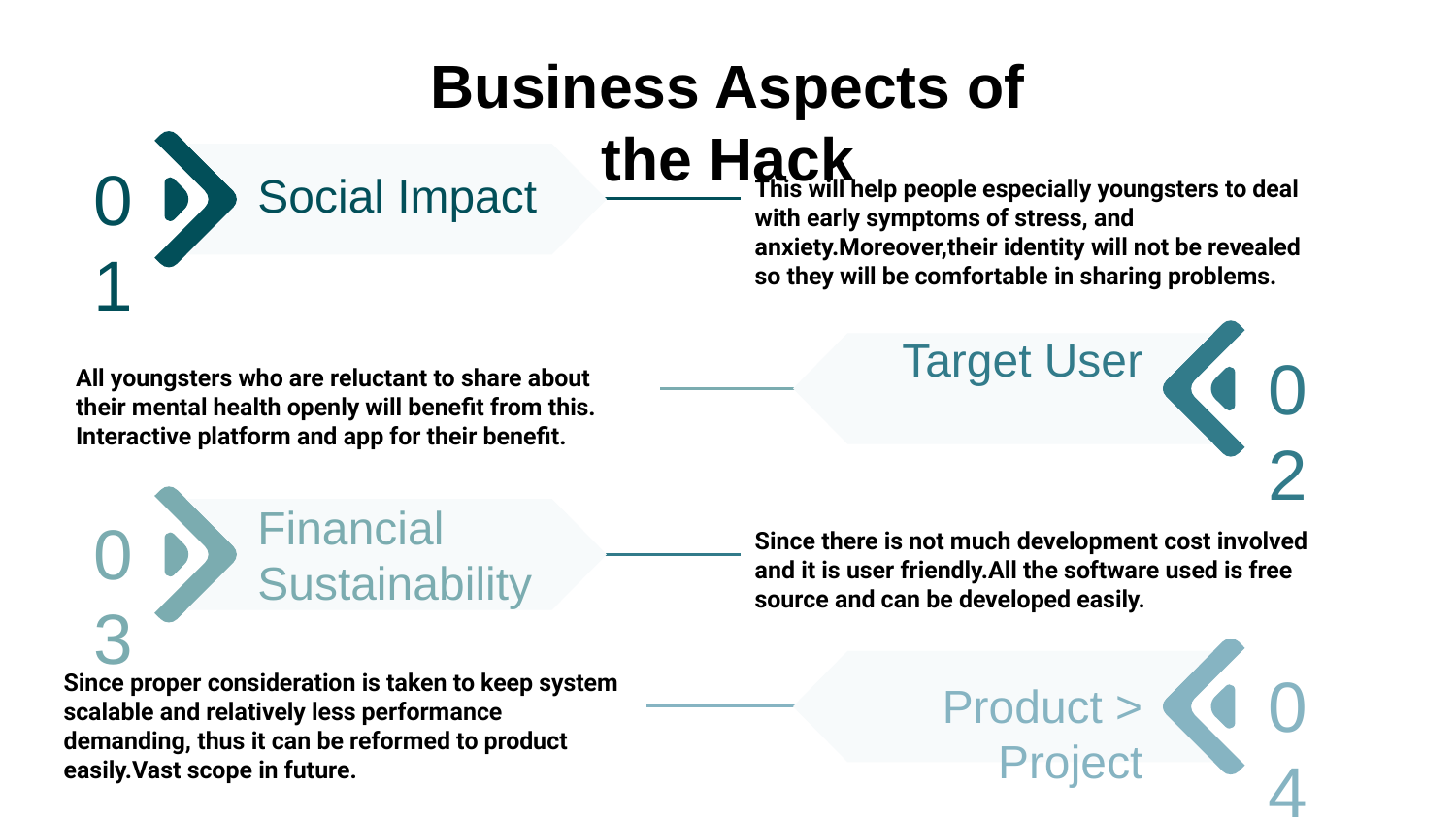

# Business Aspects of the Hack

01
Social Impact
This will help people especially youngsters to deal with early symptoms of stress, and anxiety.Moreover,their identity will not be revealed so they will be comfortable in sharing problems.

Target User

02
All youngsters who are reluctant to share about their mental health openly will benefit from this. Interactive platform and app for their benefit.
Financial Sustainability

03
Since there is not much development cost involved and it is user friendly.All the software used is free source and can be developed easily.

04
Since proper consideration is taken to keep system scalable and relatively less performance demanding, thus it can be reformed to product easily.Vast scope in future.
Product > Project